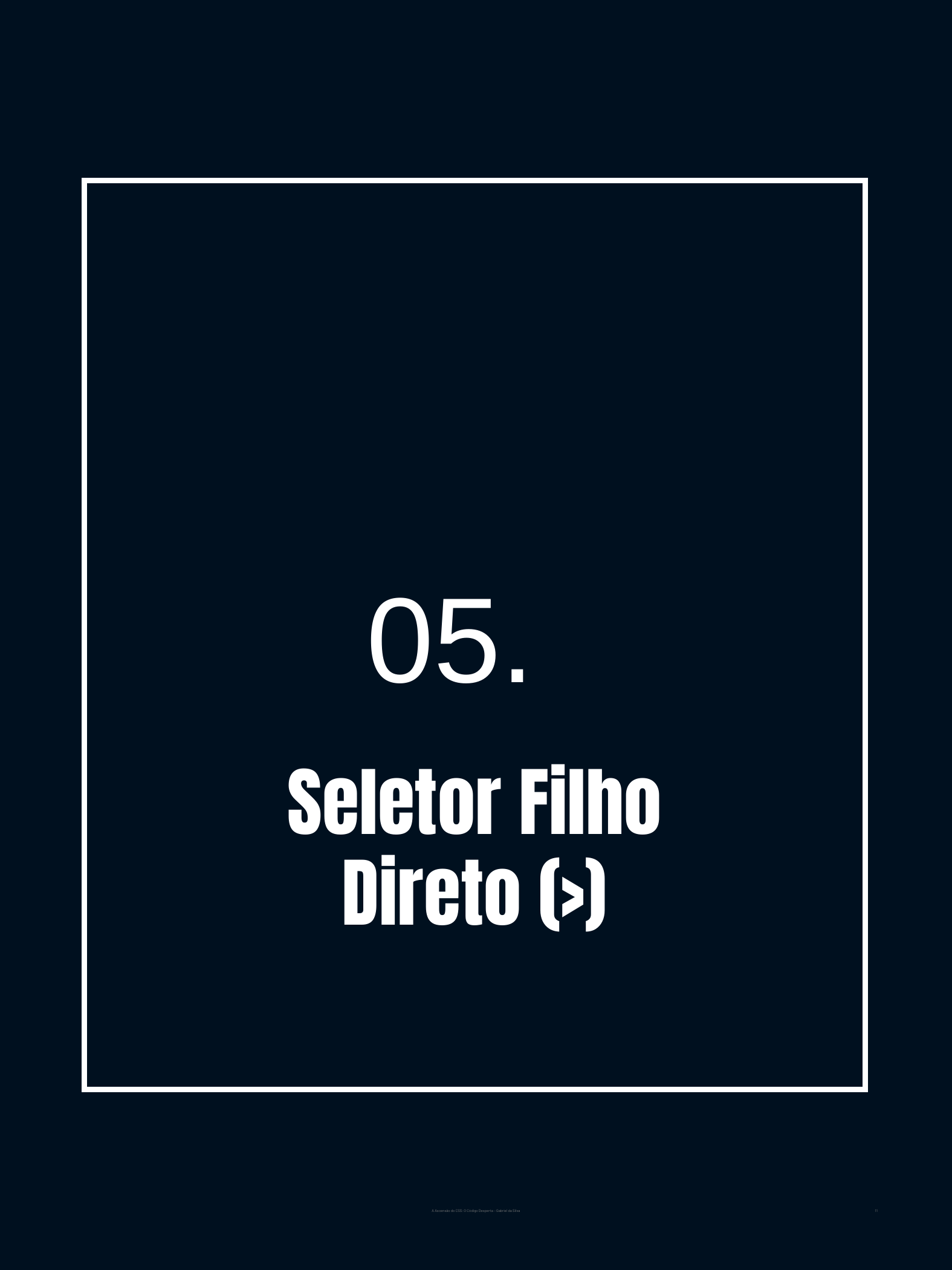

05.
Seletor Filho Direto (>)
A Ascensão do CSS: O Código Desperta​ - Gabriel da Silva
11